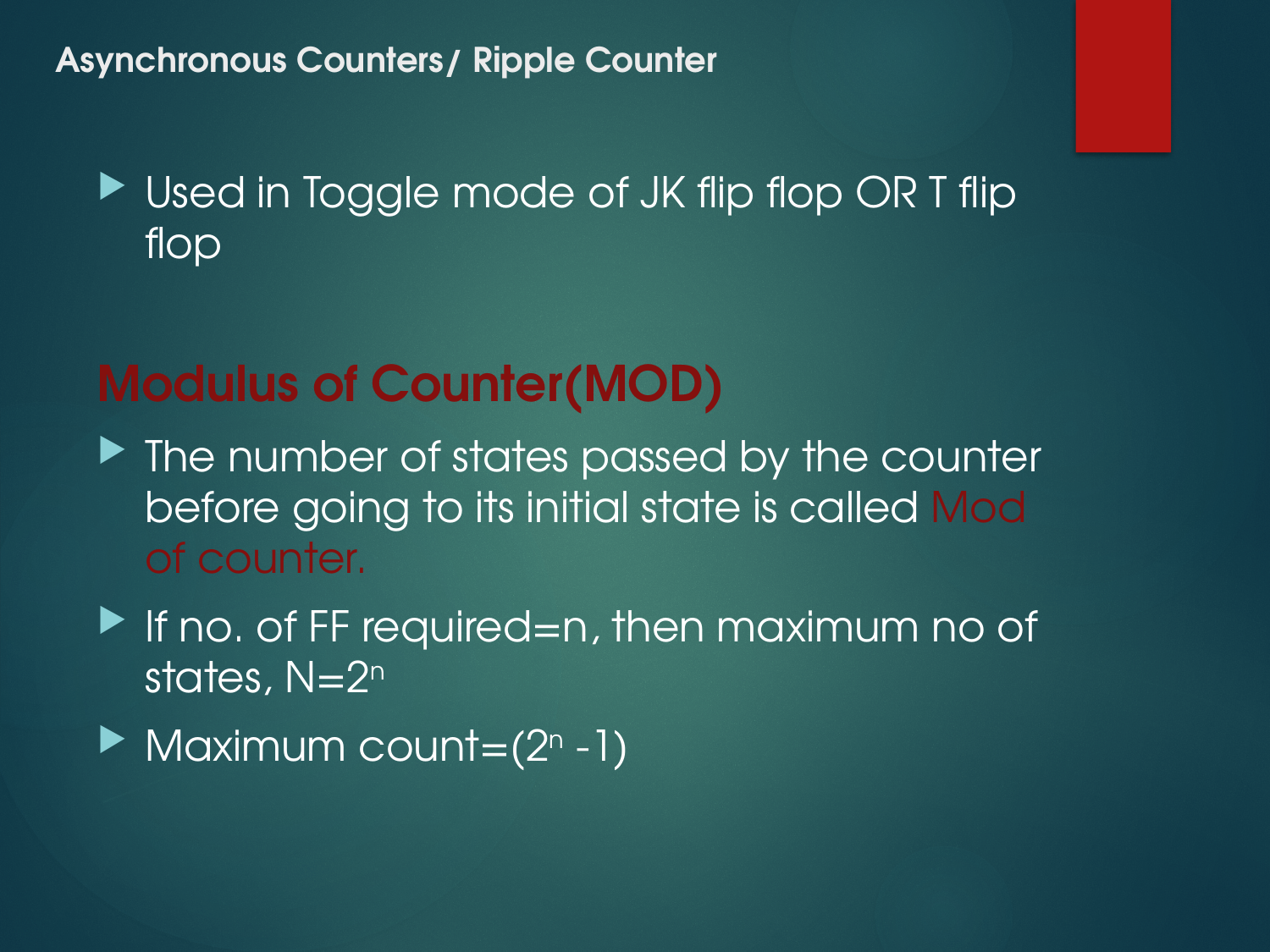

# Asynchronous Counters/ Ripple Counter
Used in Toggle mode of JK flip flop OR T flip flop

Modulus of Counter(MOD)
The number of states passed by the counter before going to its initial state is called Mod of counter.
If no. of FF required=n, then maximum no of states, N=2n
Maximum count=(2n -1)